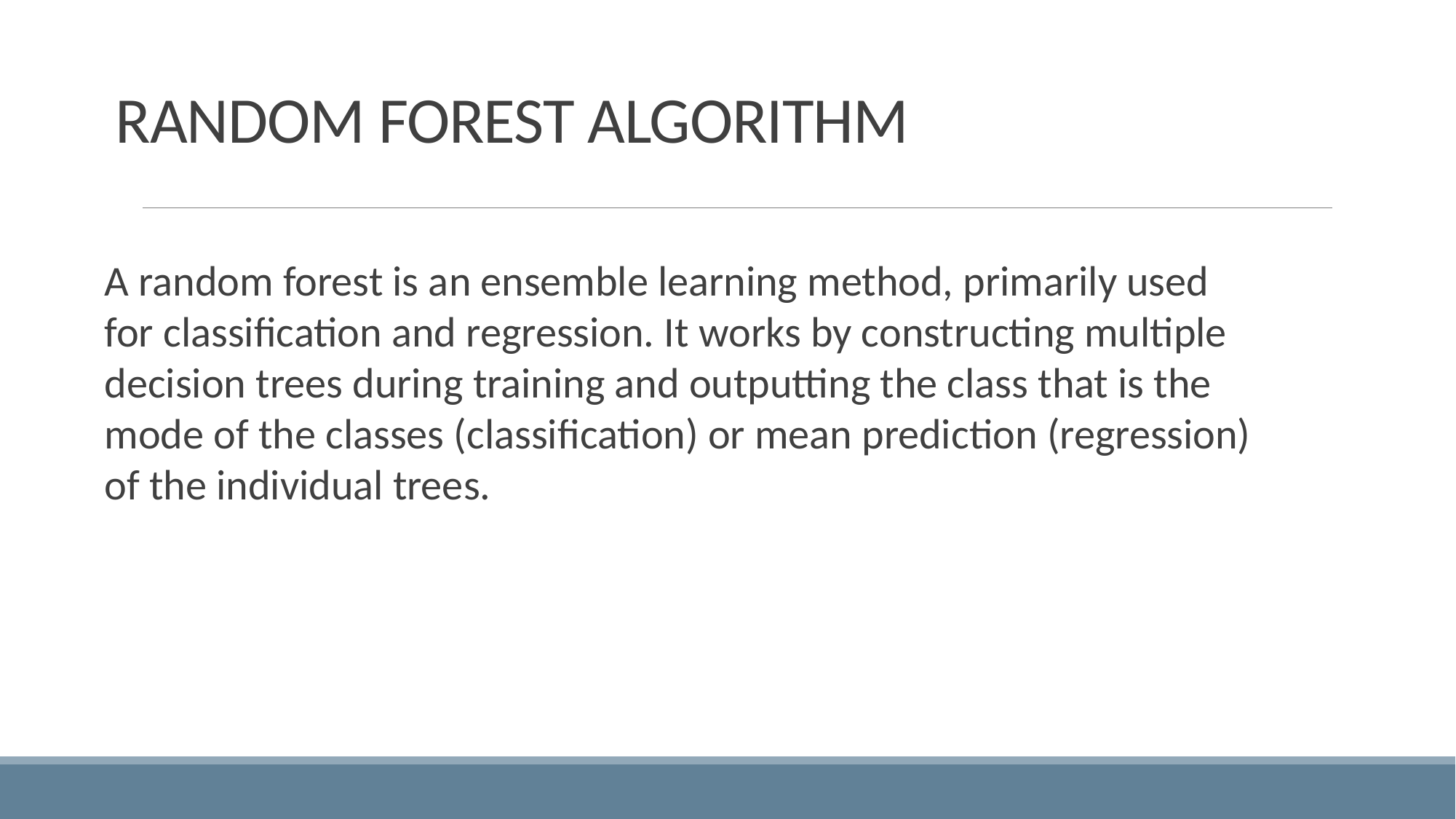

# RANDOM FOREST ALGORITHM
A random forest is an ensemble learning method, primarily used for classification and regression. It works by constructing multiple decision trees during training and outputting the class that is the mode of the classes (classification) or mean prediction (regression) of the individual trees.